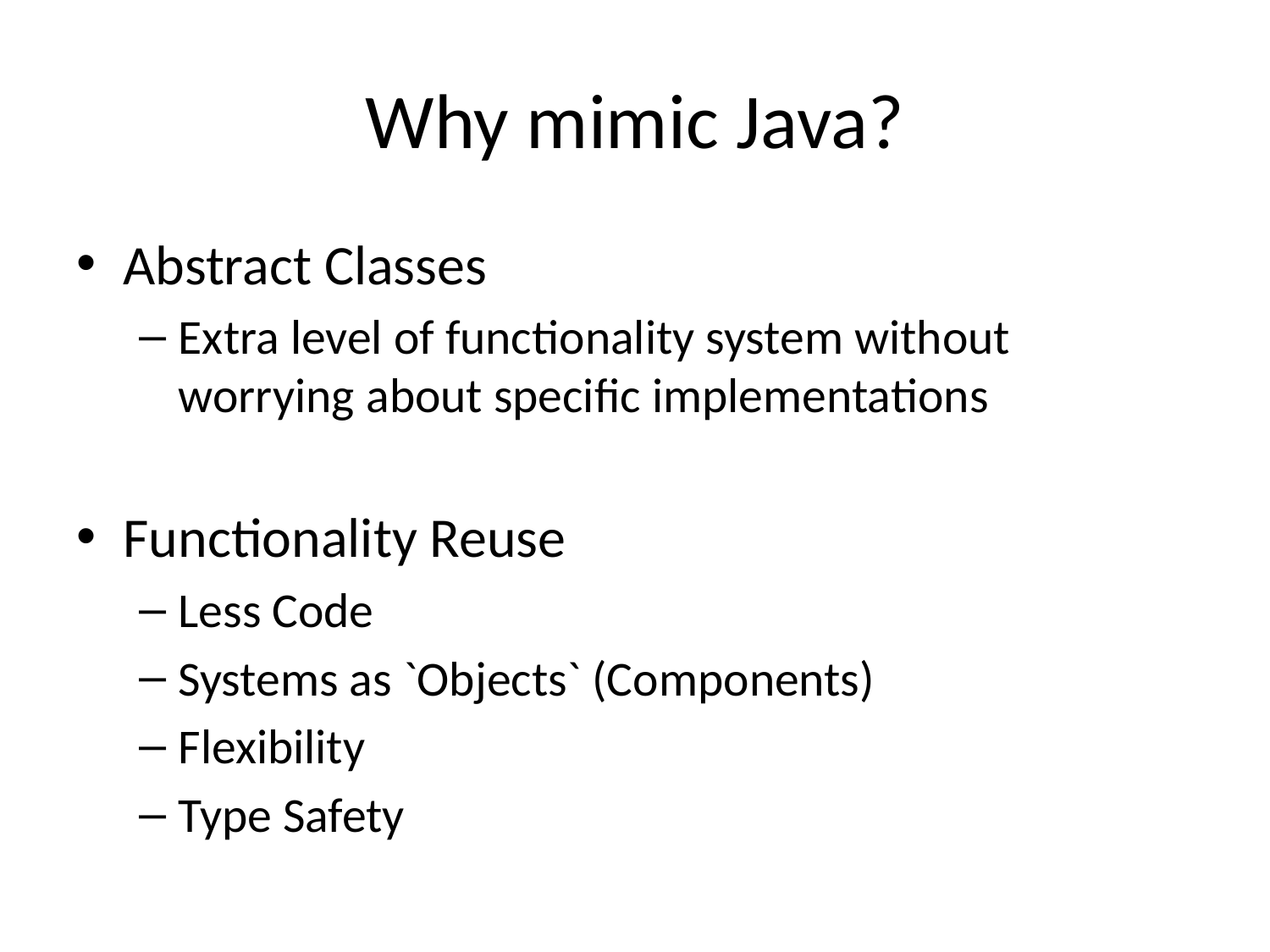

# Why mimic Java?
Abstract Classes
Extra level of functionality system without worrying about specific implementations

Functionality Reuse
Less Code
Systems as `Objects` (Components)
Flexibility
Type Safety